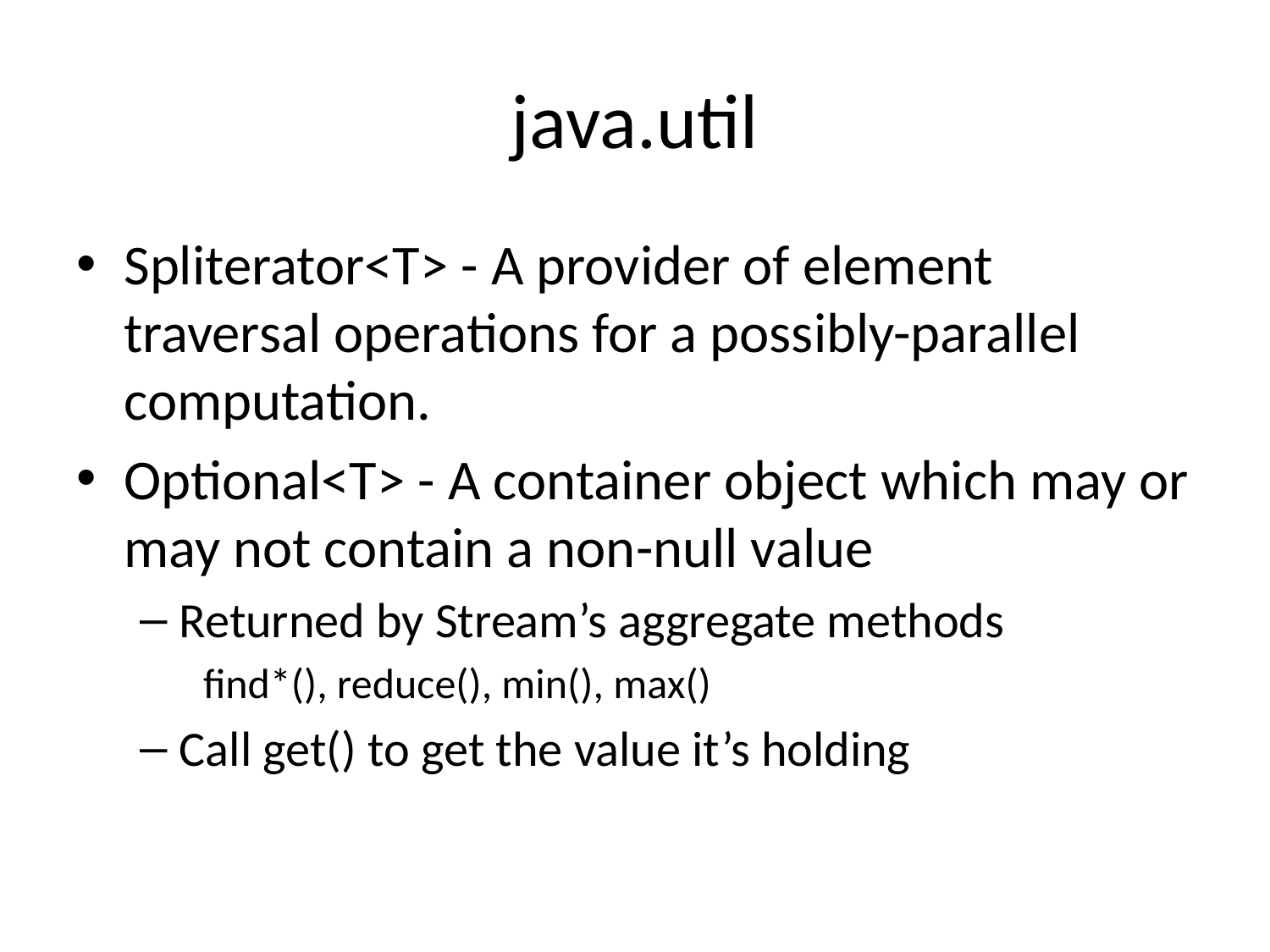

# java.util
Spliterator<T> - A provider of element traversal operations for a possibly-parallel computation.
Optional<T> - A container object which may or may not contain a non-null value
Returned by Stream’s aggregate methods
find*(), reduce(), min(), max()
Call get() to get the value it’s holding